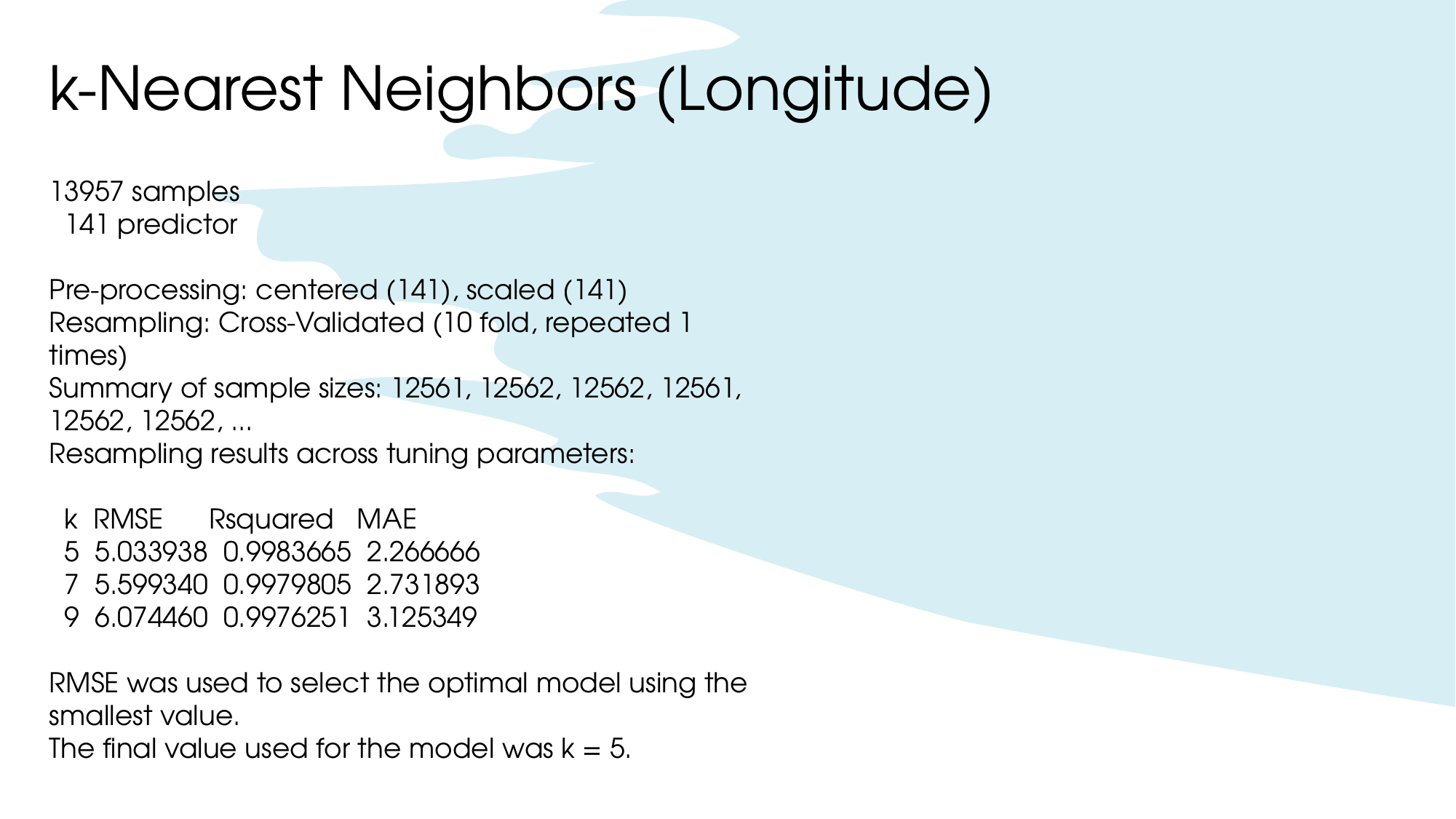

k-Nearest Neighbors (Longitude)
13957 samples
  141 predictor

Pre-processing: centered (141), scaled (141)
Resampling: Cross-Validated (10 fold, repeated 1 times)
Summary of sample sizes: 12561, 12562, 12562, 12561, 12562, 12562, ...
Resampling results across tuning parameters:

  k  RMSE      Rsquared   MAE
  5  5.033938  0.9983665  2.266666
  7  5.599340  0.9979805  2.731893
  9  6.074460  0.9976251  3.125349

RMSE was used to select the optimal model using the smallest value.
The final value used for the model was k = 5.